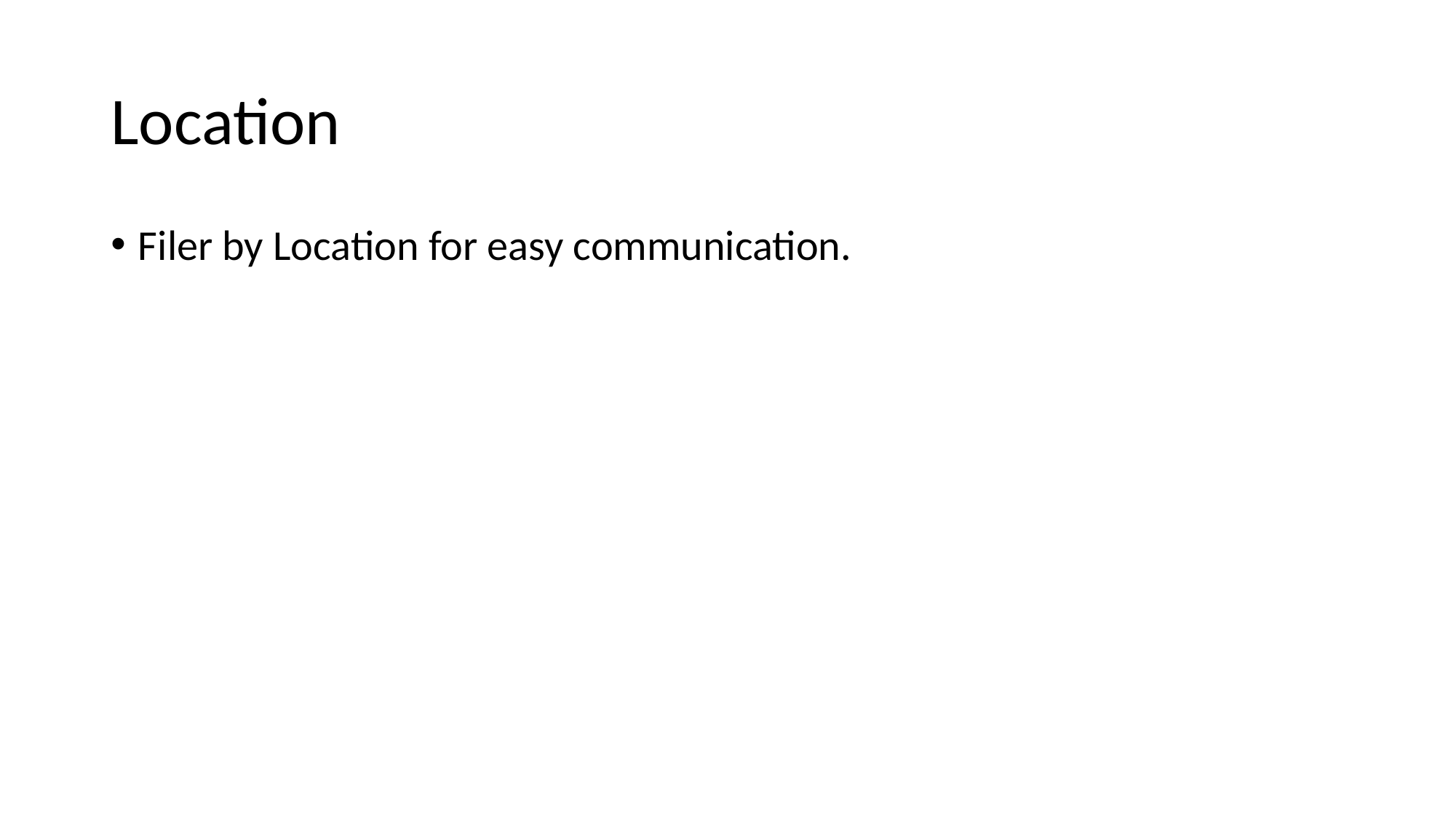

# Location
Filer by Location for easy communication.